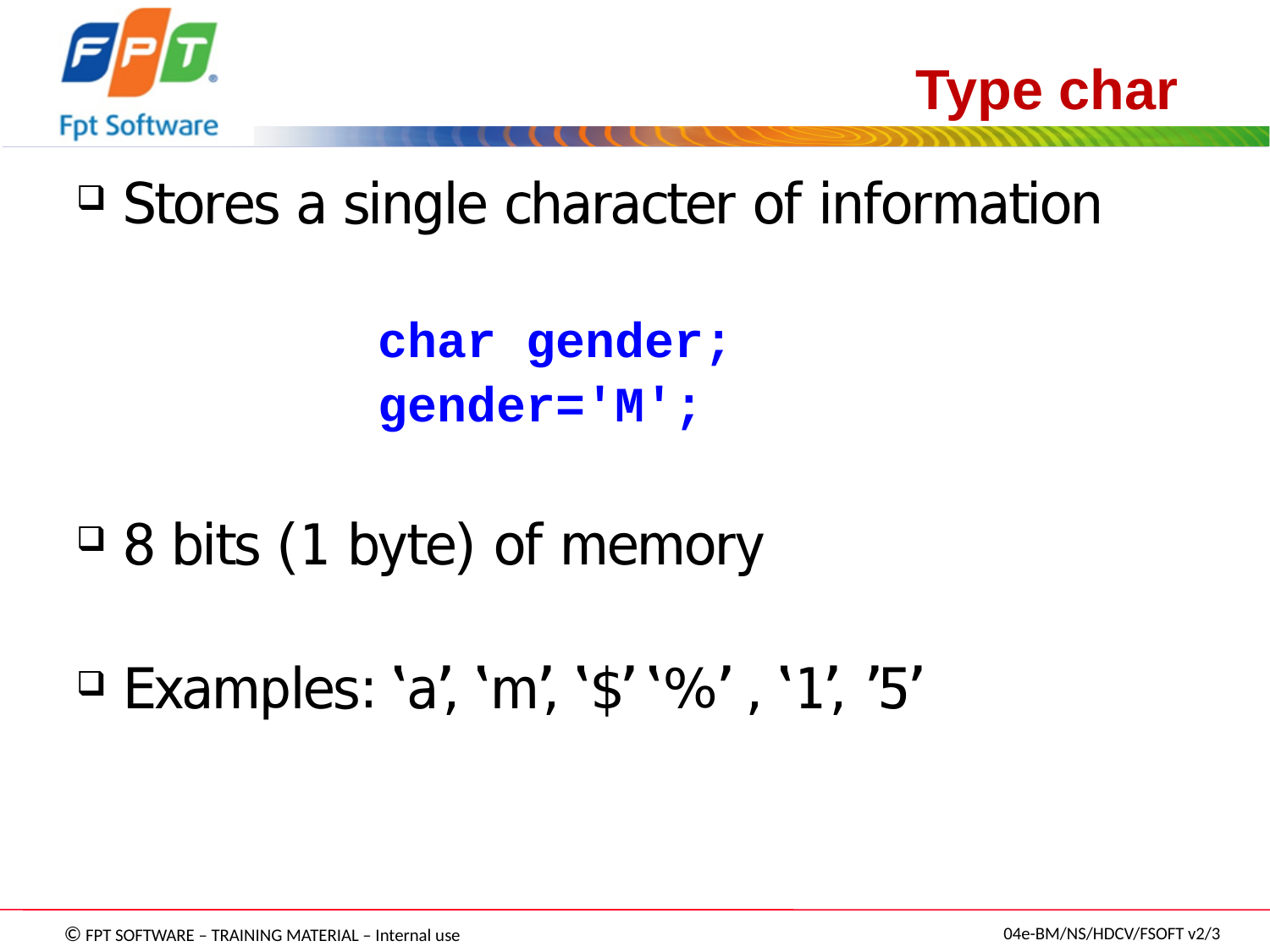

# Type char
Stores a single character of information
		 	char gender;
			gender='M';

8 bits (1 byte) of memory

Examples: ‘a’, ‘m’, ‘$’ ‘%’ , ‘1’, ’5’